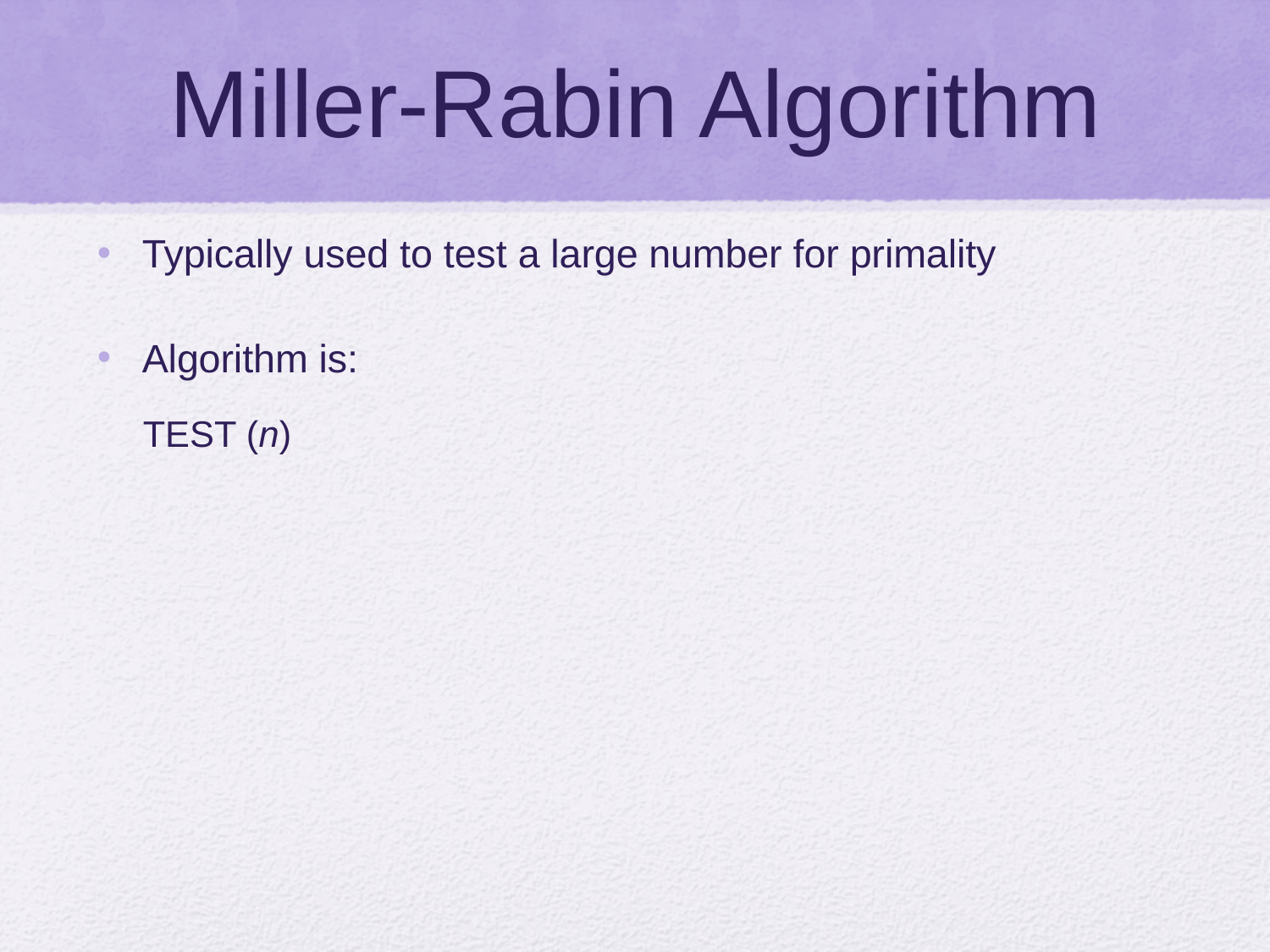

# Miller-Rabin Algorithm
Typically used to test a large number for primality
Algorithm is:
TEST (n)